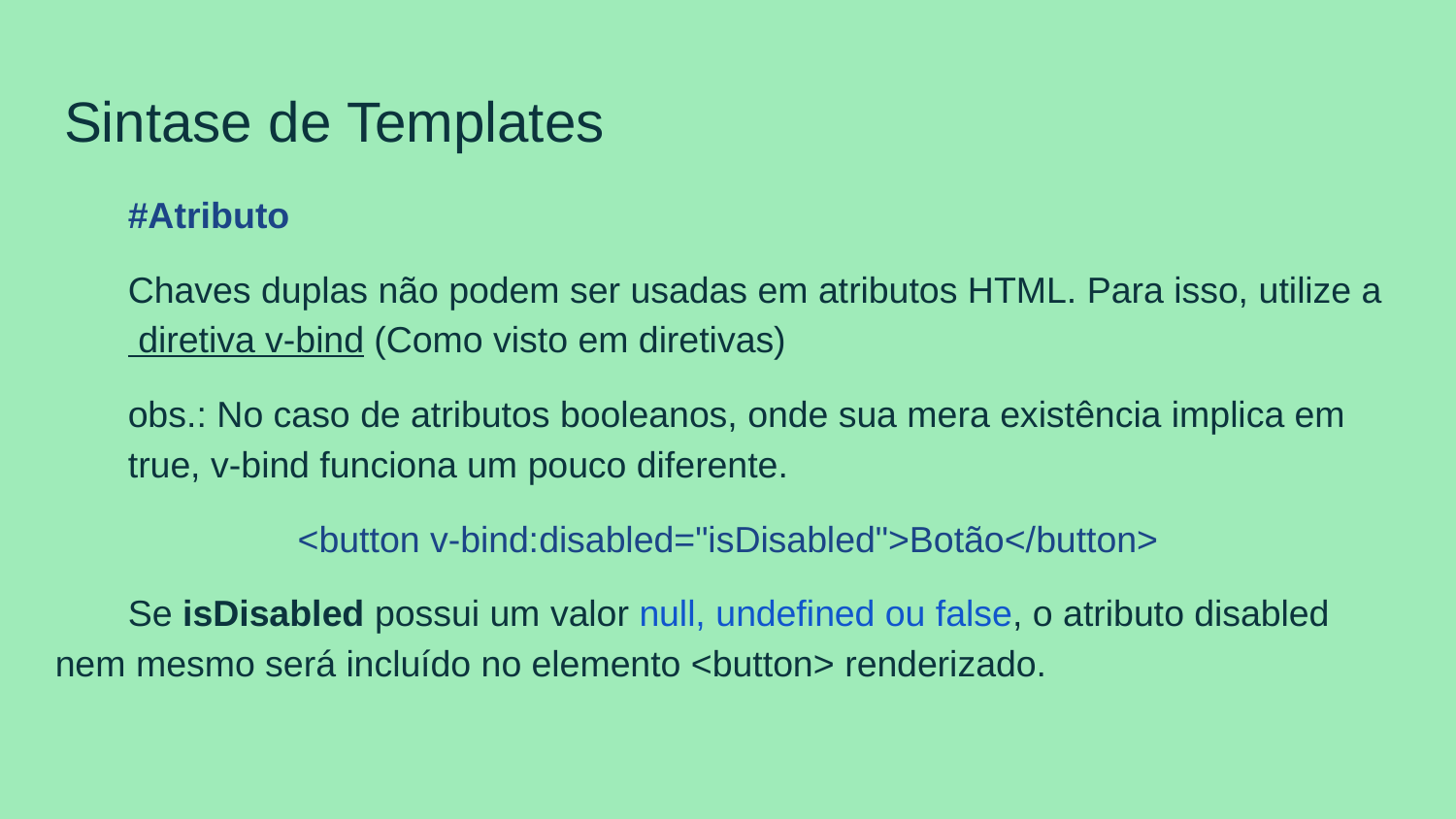

# Sintase de Templates

#Atributo
Chaves duplas não podem ser usadas em atributos HTML. Para isso, utilize a diretiva v-bind (Como visto em diretivas)
obs.: No caso de atributos booleanos, onde sua mera existência implica em true, v-bind funciona um pouco diferente.
<button v-bind:disabled="isDisabled">Botão</button>
Se isDisabled possui um valor null, undefined ou false, o atributo disabled nem mesmo será incluído no elemento <button> renderizado.